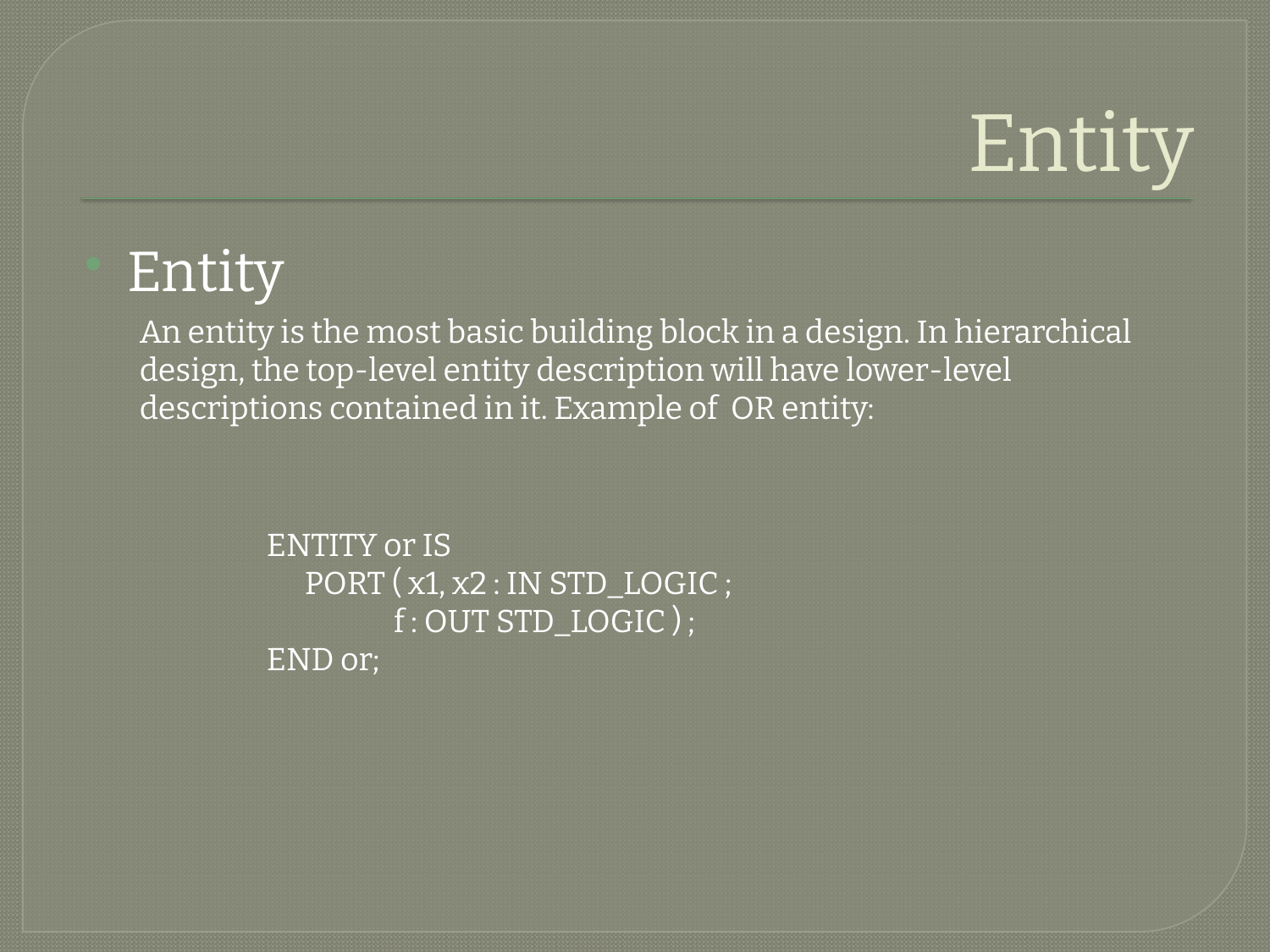

# Entity
Entity
An entity is the most basic building block in a design. In hierarchical design, the top-level entity description will have lower-level descriptions contained in it. Example of  OR entity:

ENTITY or IS
      PORT ( x1, x2 : IN STD_LOGIC ;
         	f : OUT STD_LOGIC ) ;
END or;